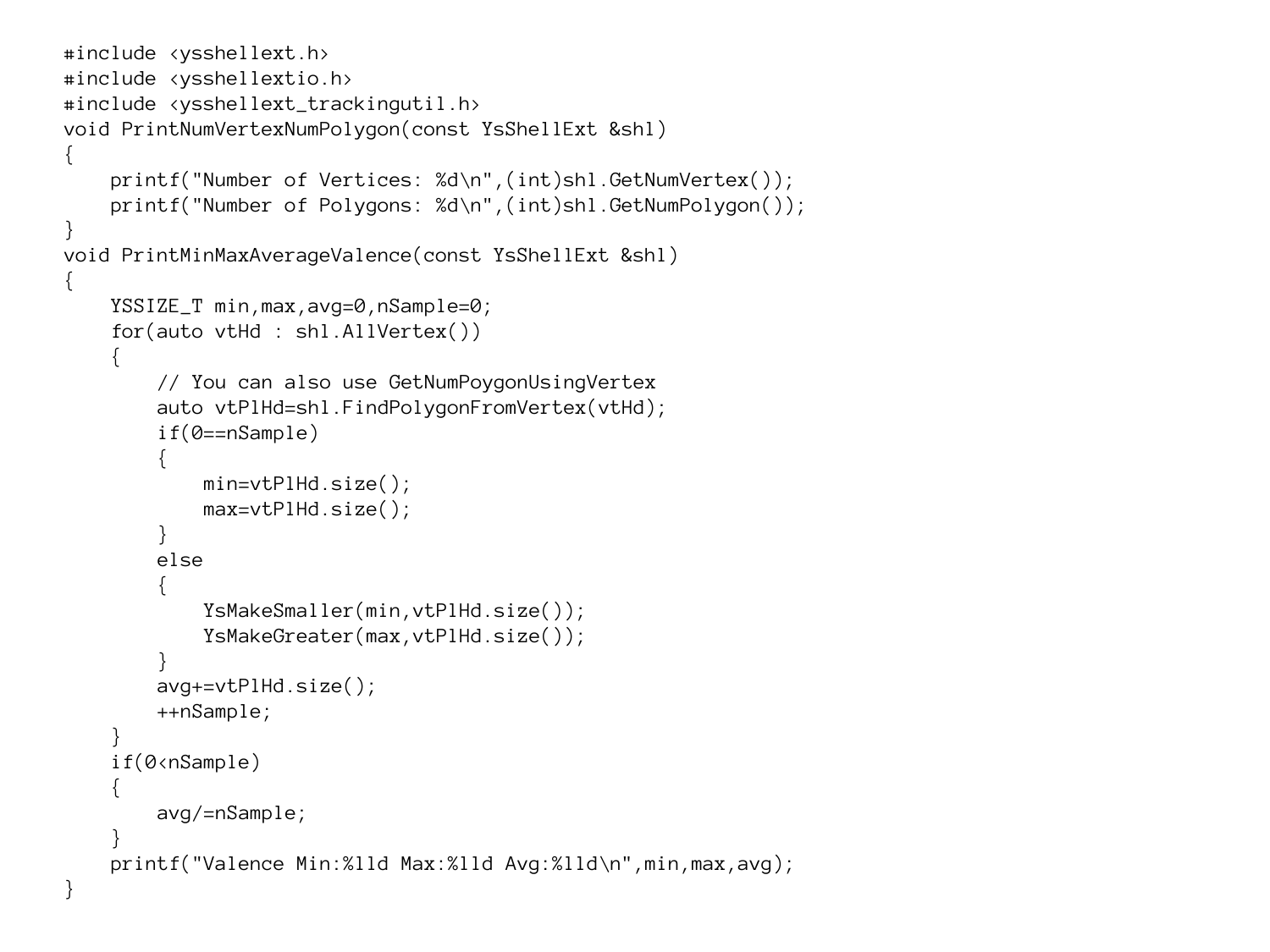

#include <ysshellext.h>
#include <ysshellextio.h>
#include <ysshellext_trackingutil.h>
void PrintNumVertexNumPolygon(const YsShellExt &shl)
{
    printf("Number of Vertices: %d\n",(int)shl.GetNumVertex());
    printf("Number of Polygons: %d\n",(int)shl.GetNumPolygon());
}
void PrintMinMaxAverageValence(const YsShellExt &shl)
{
    YSSIZE_T min,max,avg=0,nSample=0;
    for(auto vtHd : shl.AllVertex())
    {
        // You can also use GetNumPoygonUsingVertex
        auto vtPlHd=shl.FindPolygonFromVertex(vtHd);
        if(0==nSample)
        {
            min=vtPlHd.size();
            max=vtPlHd.size();
        }
        else
        {
            YsMakeSmaller(min,vtPlHd.size());
            YsMakeGreater(max,vtPlHd.size());
        }
        avg+=vtPlHd.size();
        ++nSample;
    }
    if(0<nSample)
    {
        avg/=nSample;
    }
    printf("Valence Min:%lld Max:%lld Avg:%lld\n",min,max,avg);
}